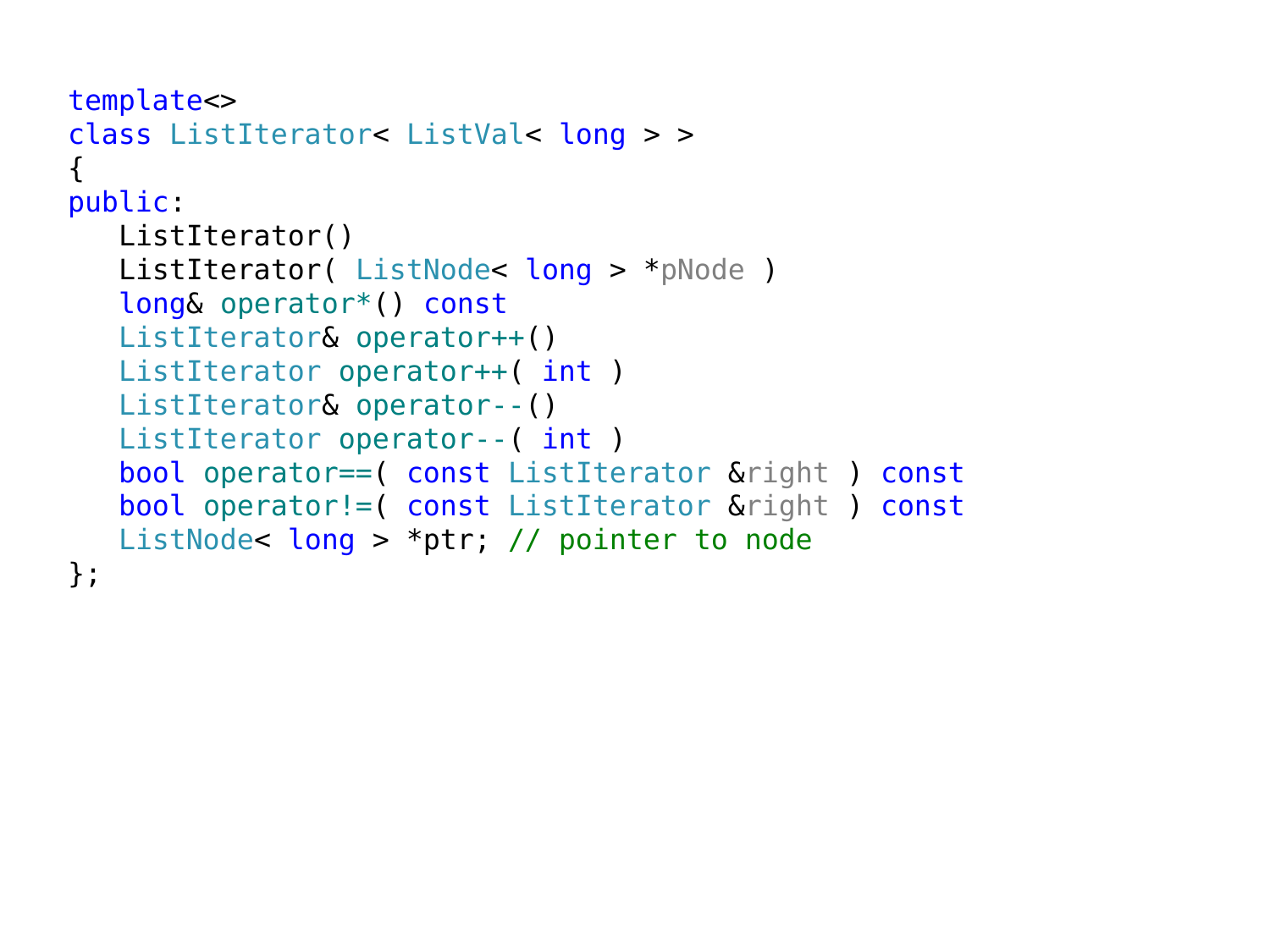

template<>
class ListIterator< ListVal< long > >
{
public:
   ListIterator()
   ListIterator( ListNode< long > *pNode )
   long& operator*() const
   ListIterator& operator++()
   ListIterator operator++( int )
   ListIterator& operator--()
   ListIterator operator--( int )
   bool operator==( const ListIterator &right ) const
   bool operator!=( const ListIterator &right ) const
   ListNode< long > *ptr; // pointer to node
};